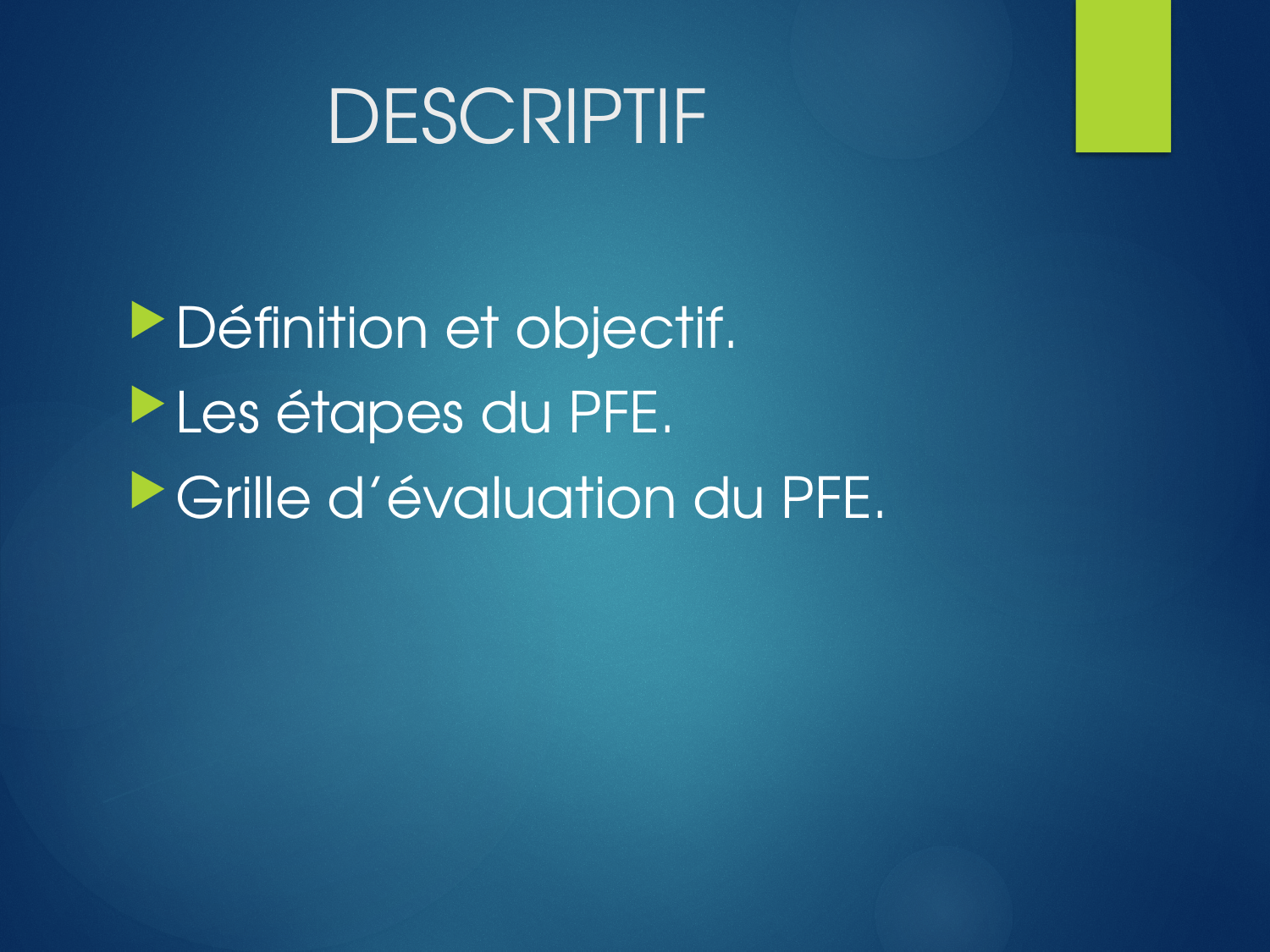

# DESCRIPTIF
Définition et objectif.
Les étapes du PFE.
Grille d’évaluation du PFE.